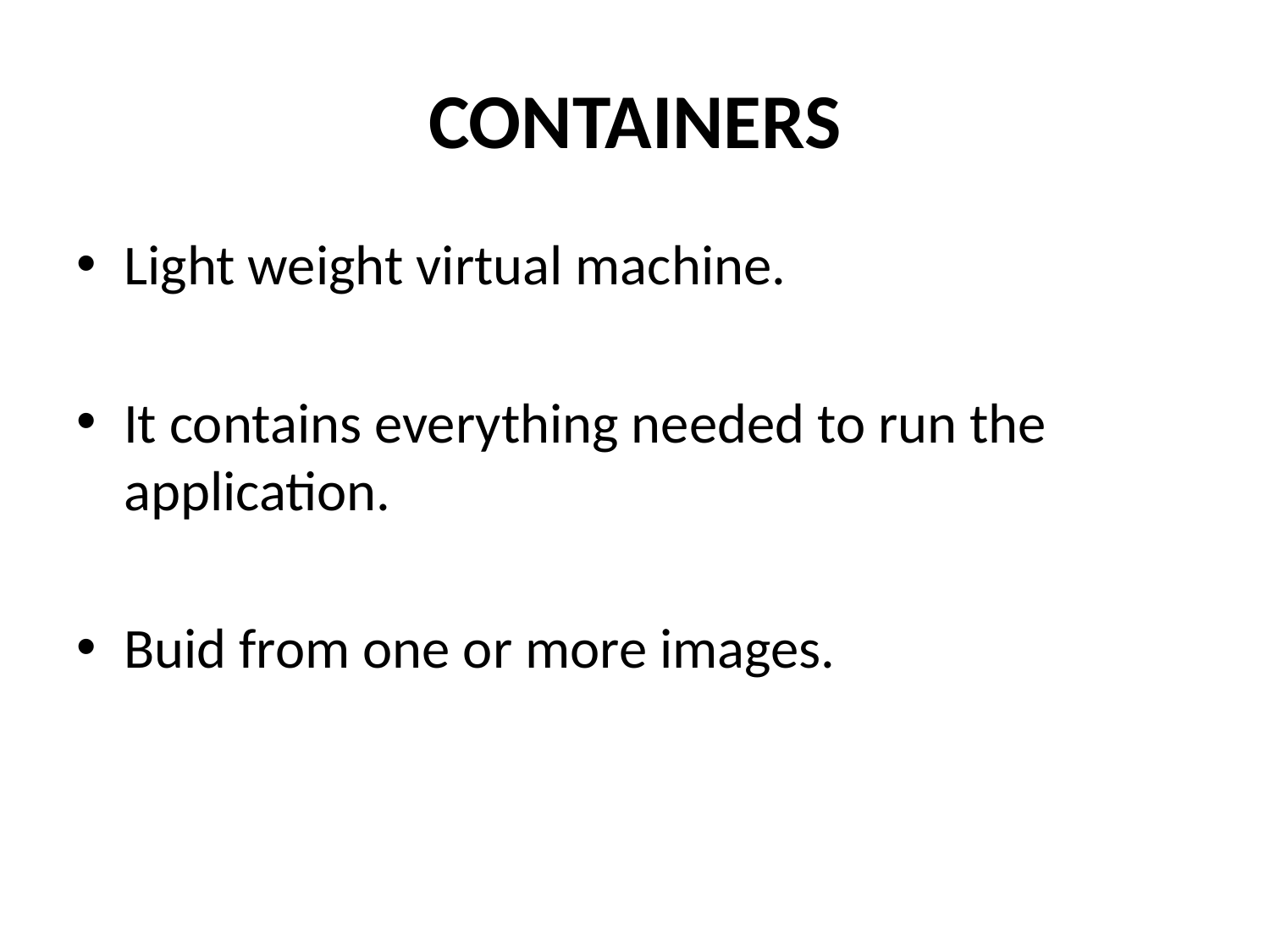

# CONTAINERS
Light weight virtual machine.

It contains everything needed to run the application.

Buid from one or more images.